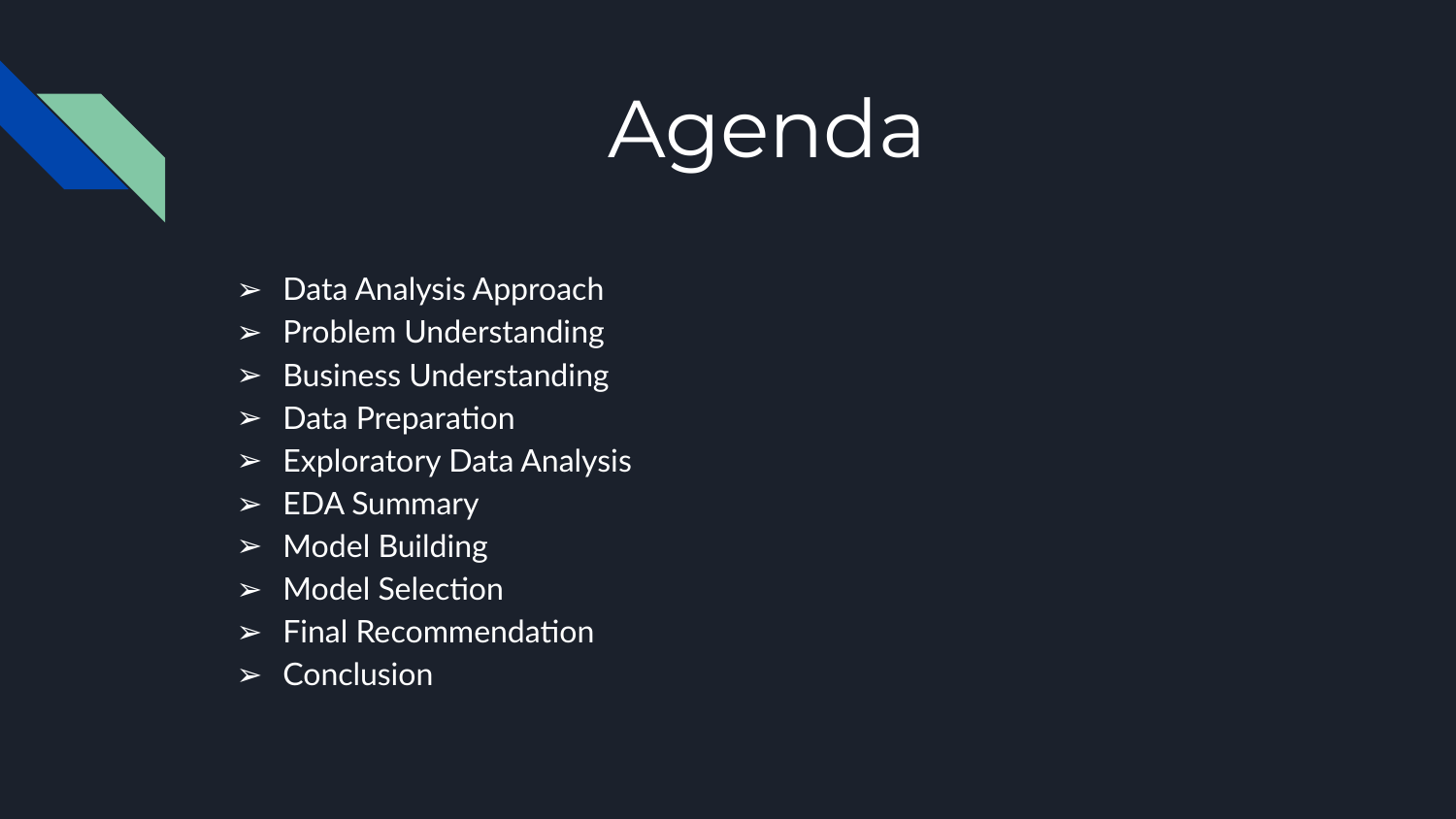

# Agenda
Data Analysis Approach
Problem Understanding
Business Understanding
Data Preparation
Exploratory Data Analysis
EDA Summary
Model Building
Model Selection
Final Recommendation
Conclusion